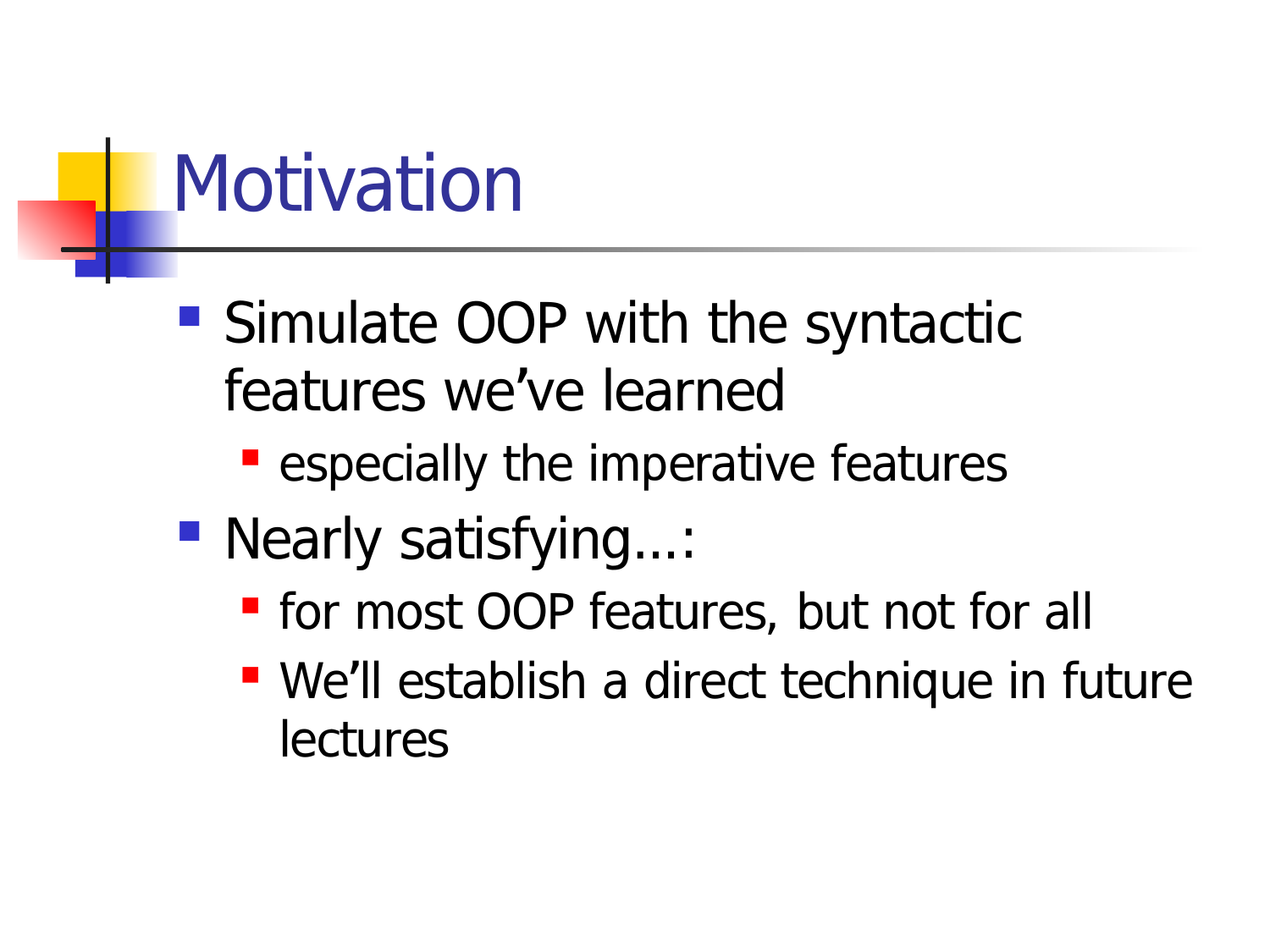

# Motivation
Simulate OOP with the syntactic features we’ve learned
especially the imperative features
Nearly satisfying…:
for most OOP features, but not for all
We’ll establish a direct technique in future lectures